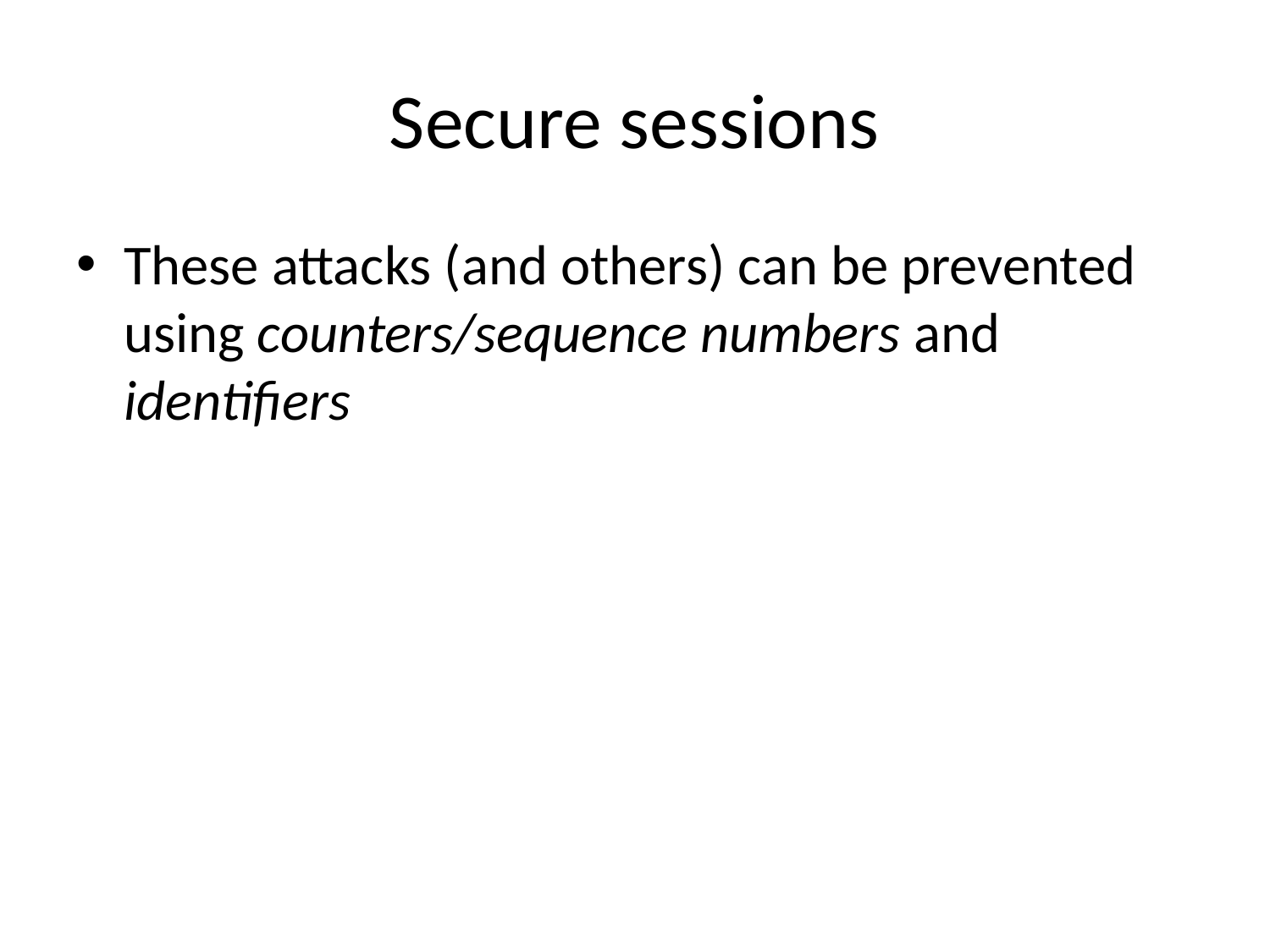

# Secure sessions
These attacks (and others) can be prevented using counters/sequence numbers and identifiers